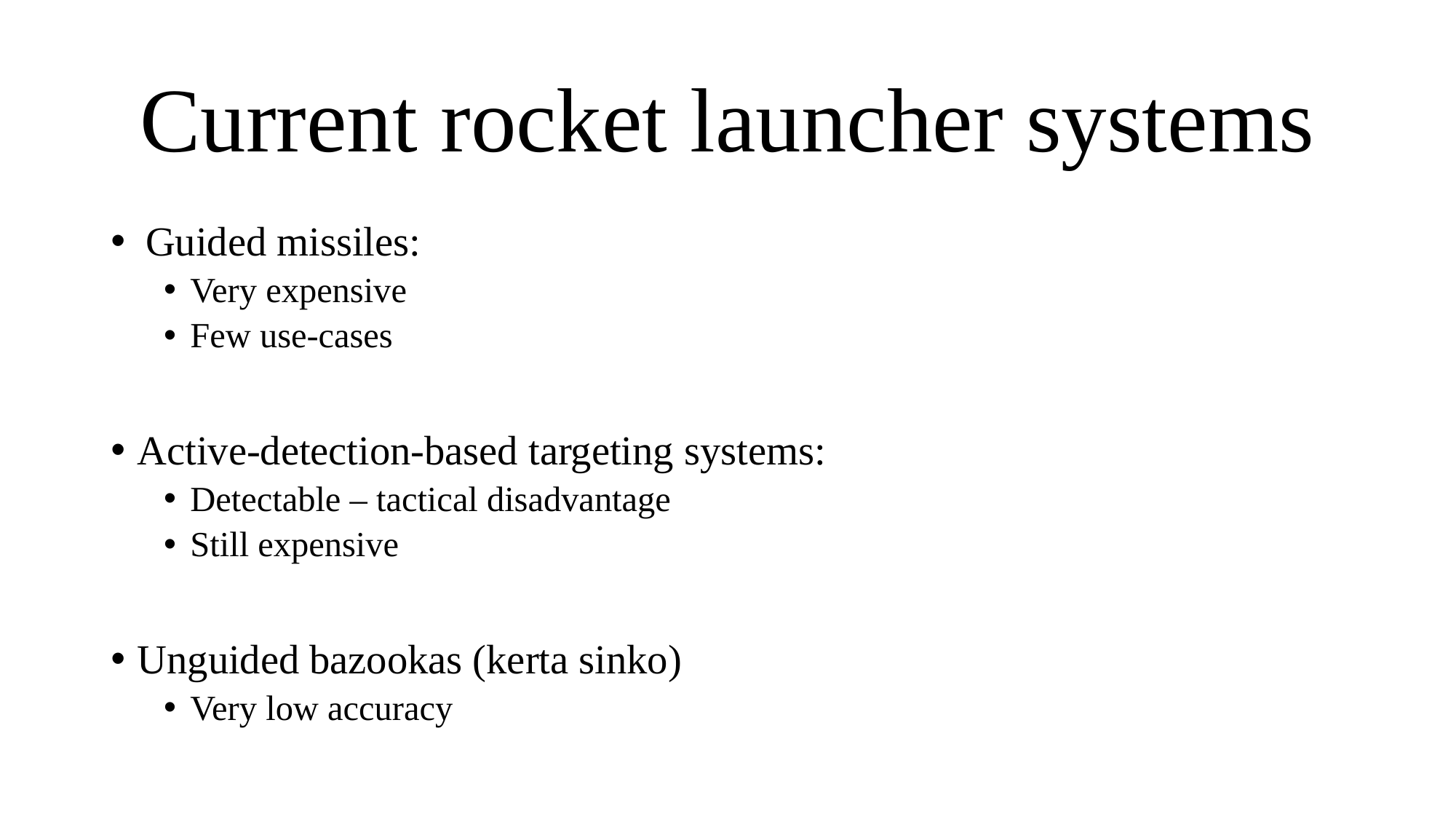

# Current rocket launcher systems
 Guided missiles:
Very expensive
Few use-cases

Active-detection-based targeting systems:
Detectable – tactical disadvantage
Still expensive

Unguided bazookas (kerta sinko)
Very low accuracy